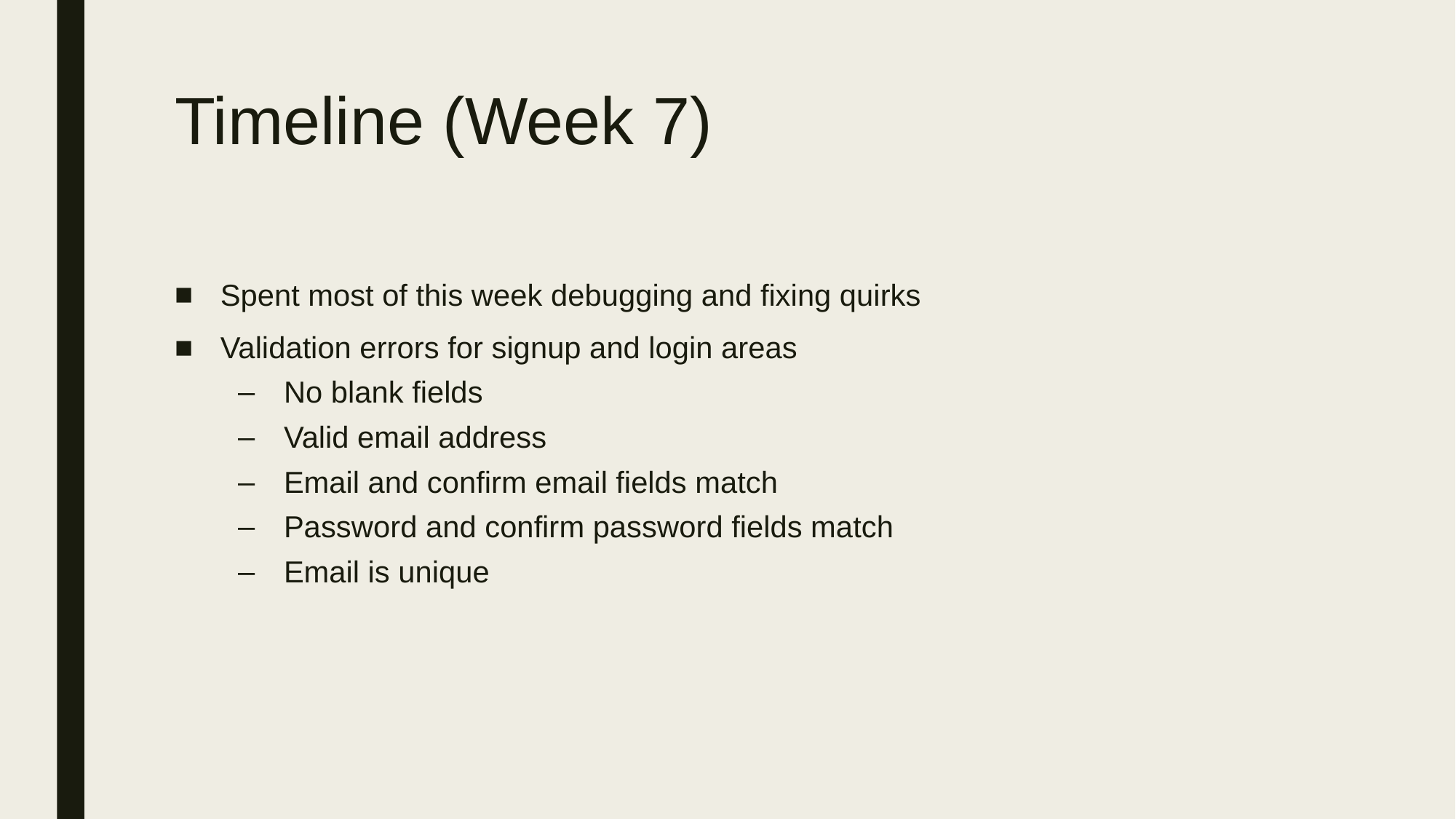

# Timeline (Week 7)
Spent most of this week debugging and fixing quirks
Validation errors for signup and login areas
No blank fields
Valid email address
Email and confirm email fields match
Password and confirm password fields match
Email is unique